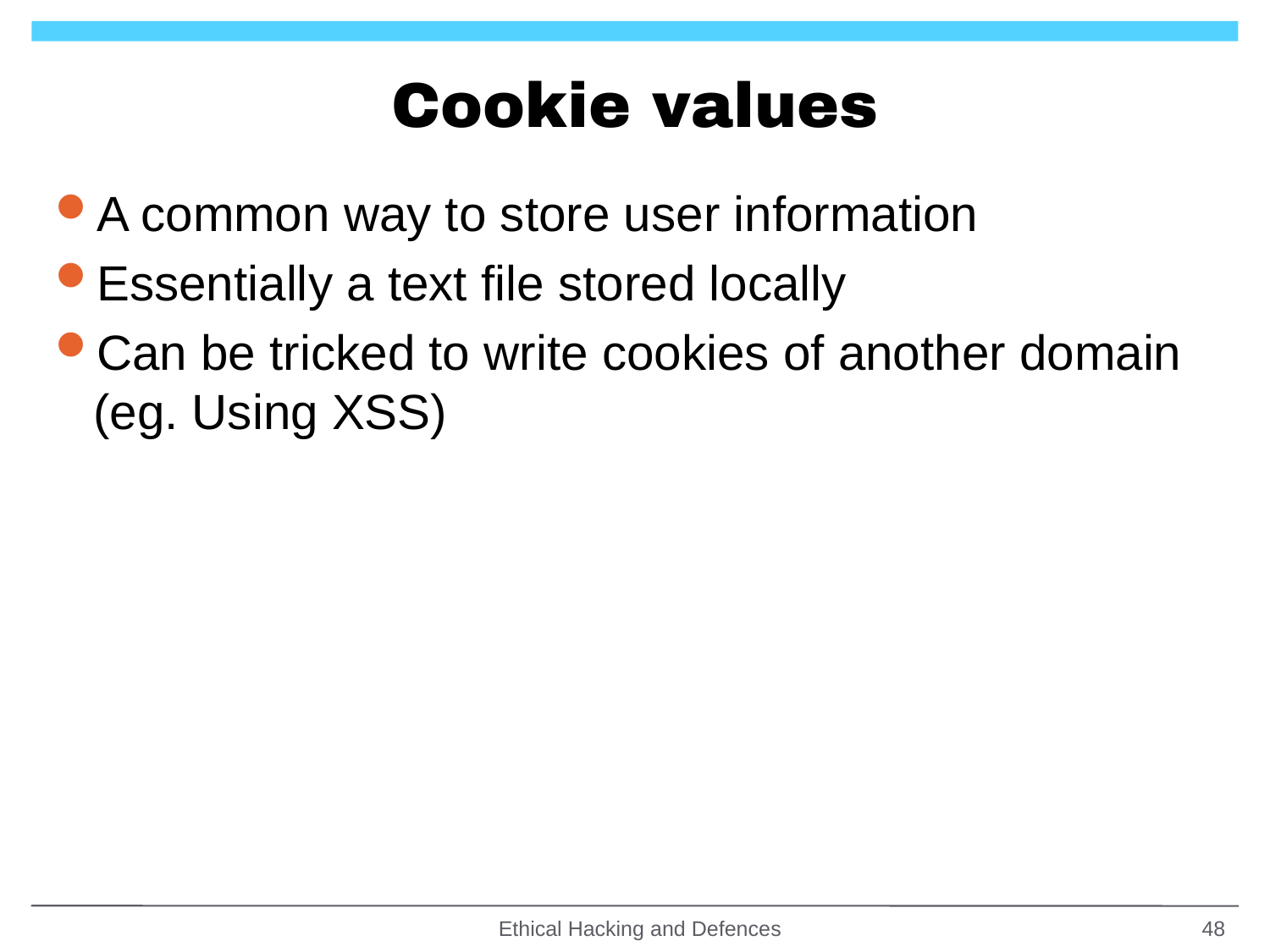

# Cookie values
A common way to store user information
Essentially a text file stored locally
Can be tricked to write cookies of another domain (eg. Using XSS)

Ethical Hacking and Defences
48